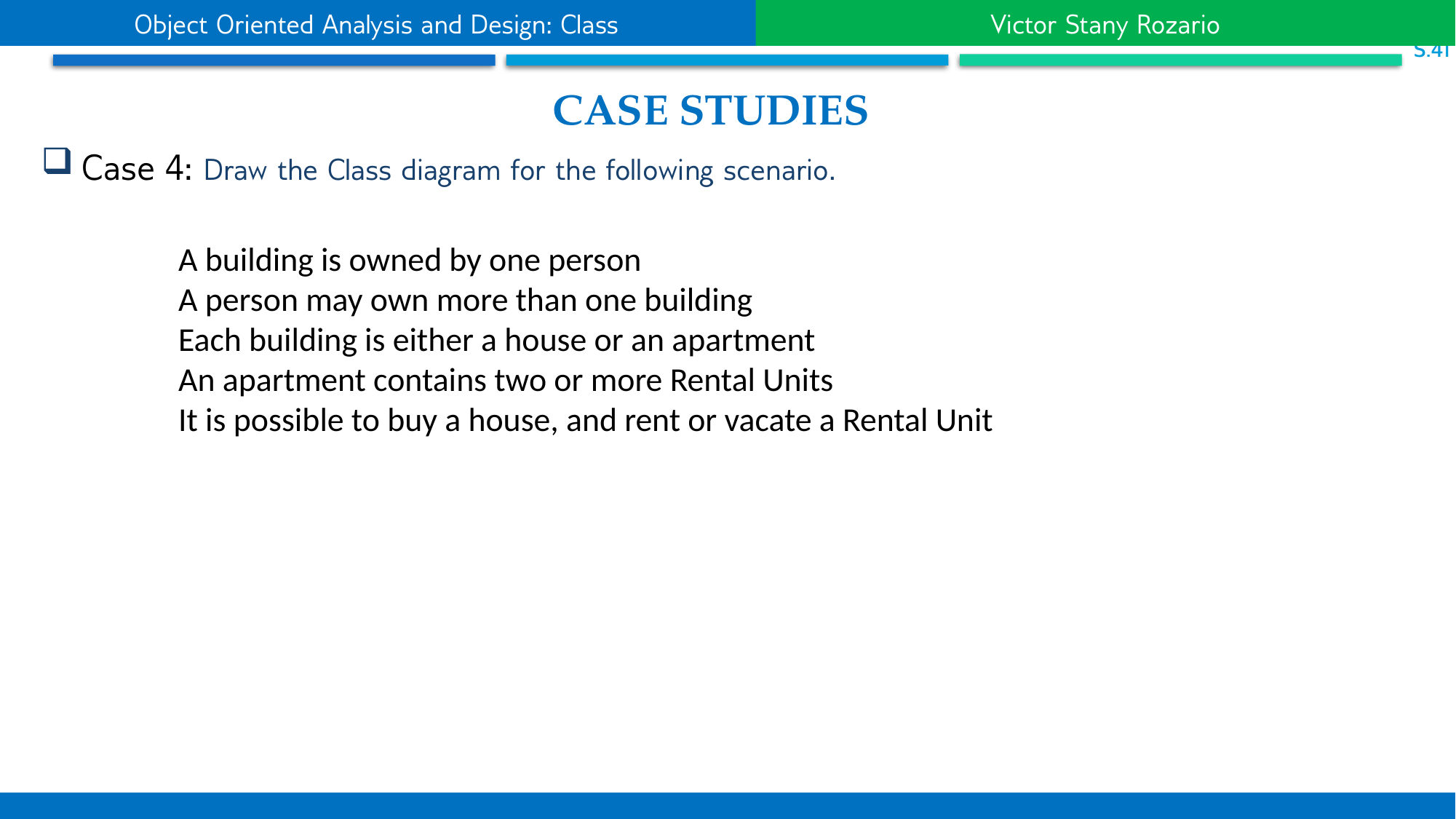

Object Oriented Analysis and Design: Class
Victor Stany Rozario
 S.41

Case studies
Case 4: Draw the Class diagram for the following scenario.

A building is owned by one person
A person may own more than one building
Each building is either a house or an apartment
An apartment contains two or more Rental Units
It is possible to buy a house, and rent or vacate a Rental Unit